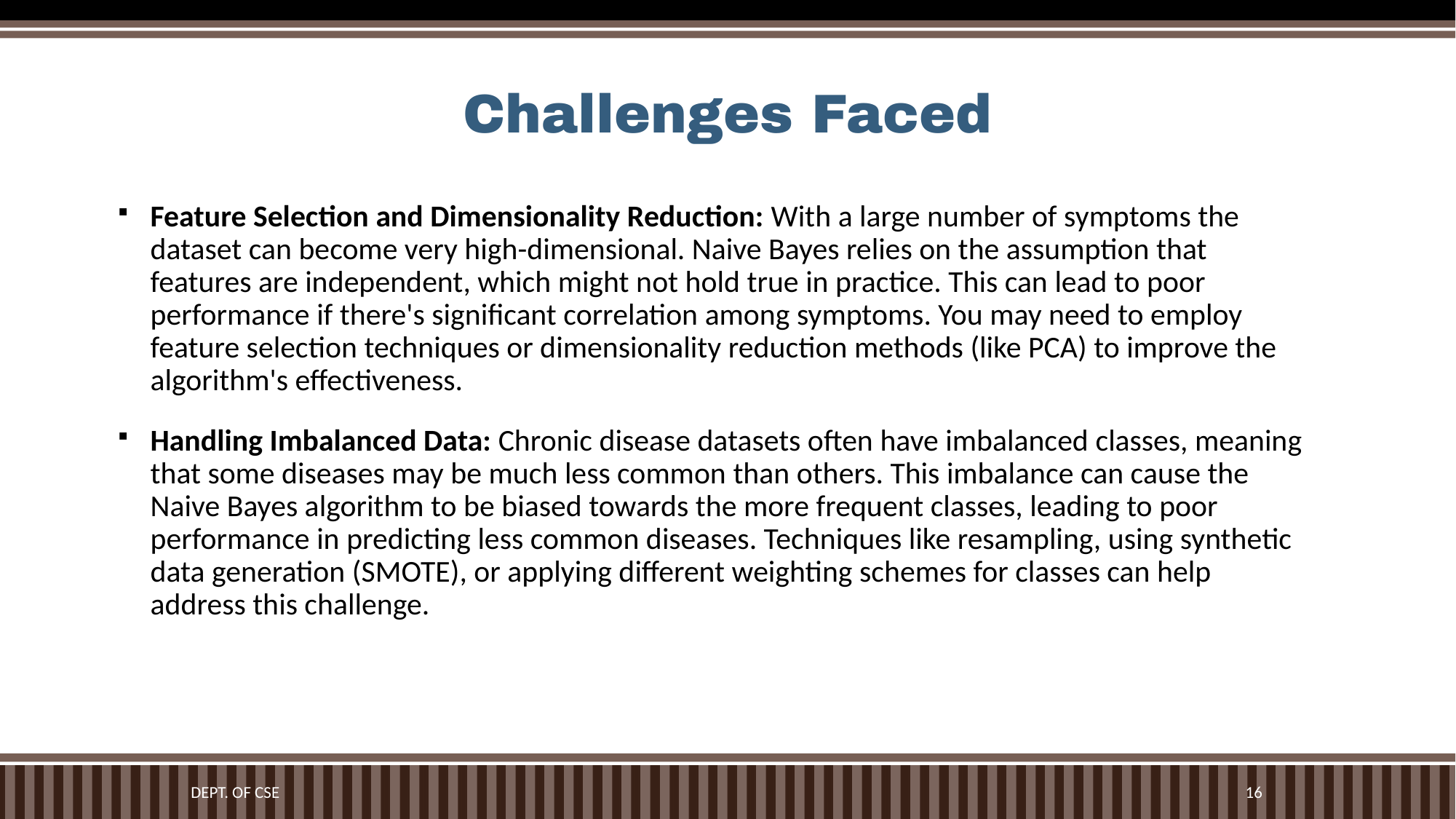

# Challenges Faced
Feature Selection and Dimensionality Reduction: With a large number of symptoms the dataset can become very high-dimensional. Naive Bayes relies on the assumption that features are independent, which might not hold true in practice. This can lead to poor performance if there's significant correlation among symptoms. You may need to employ feature selection techniques or dimensionality reduction methods (like PCA) to improve the algorithm's effectiveness.
Handling Imbalanced Data: Chronic disease datasets often have imbalanced classes, meaning that some diseases may be much less common than others. This imbalance can cause the Naive Bayes algorithm to be biased towards the more frequent classes, leading to poor performance in predicting less common diseases. Techniques like resampling, using synthetic data generation (SMOTE), or applying different weighting schemes for classes can help address this challenge.
Dept. of CSE
16